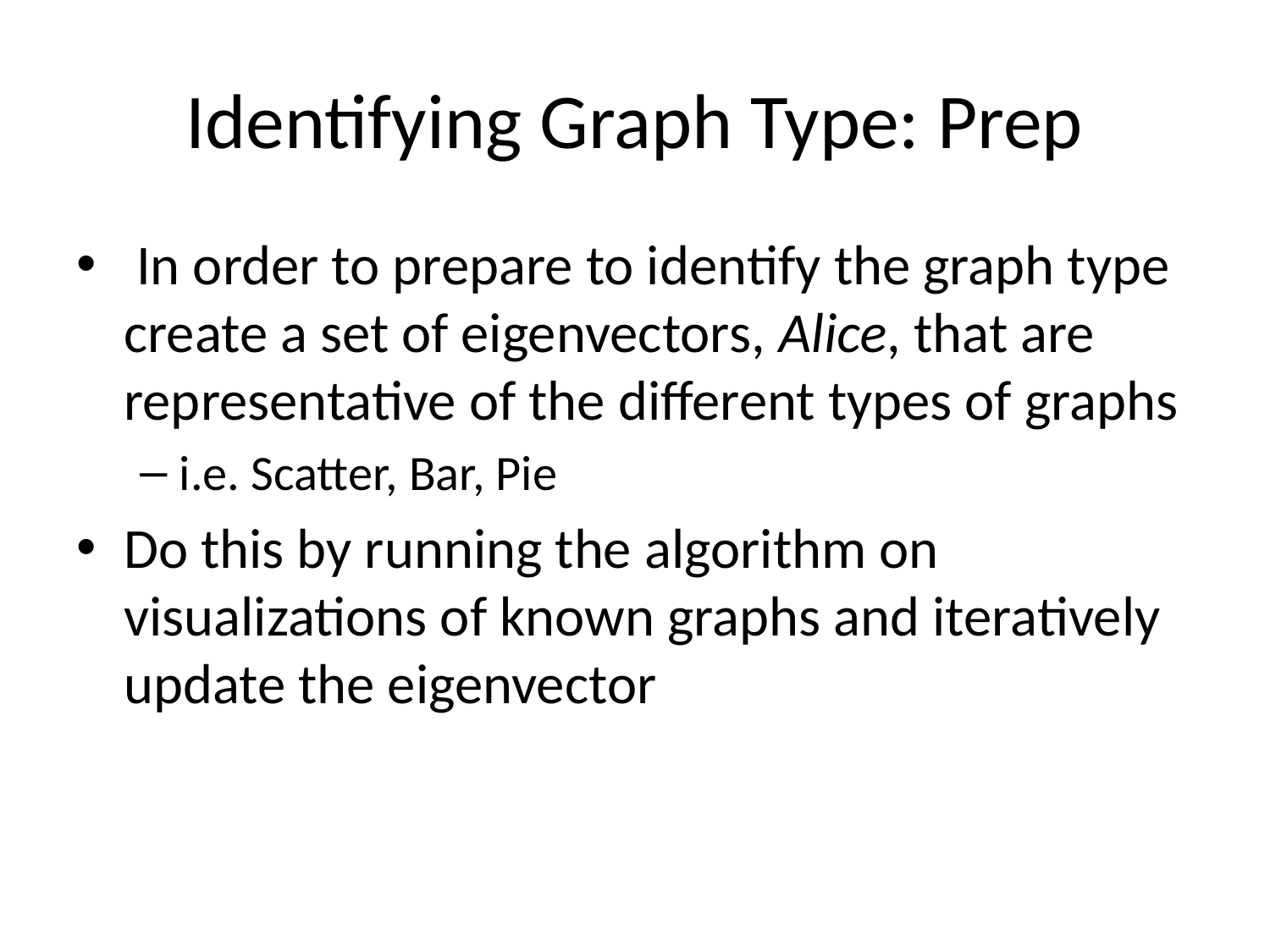

# Identifying Graph Type: Prep
 In order to prepare to identify the graph type create a set of eigenvectors, Alice, that are representative of the different types of graphs
i.e. Scatter, Bar, Pie
Do this by running the algorithm on visualizations of known graphs and iteratively update the eigenvector